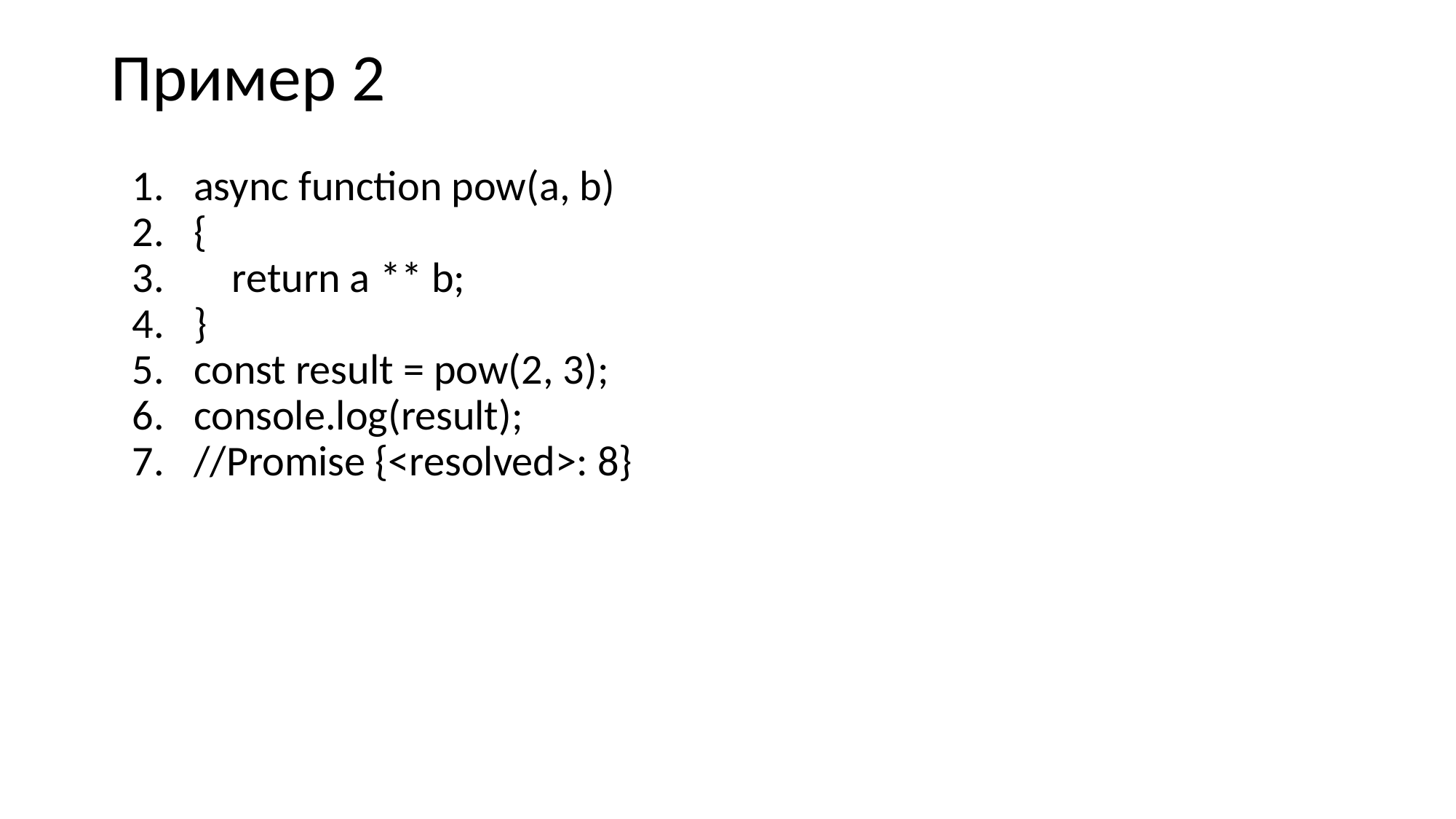

# Пример 2
async function pow(a, b)
{
    return a ** b;
}
const result = pow(2, 3);
console.log(result);
//Promise {<resolved>: 8}